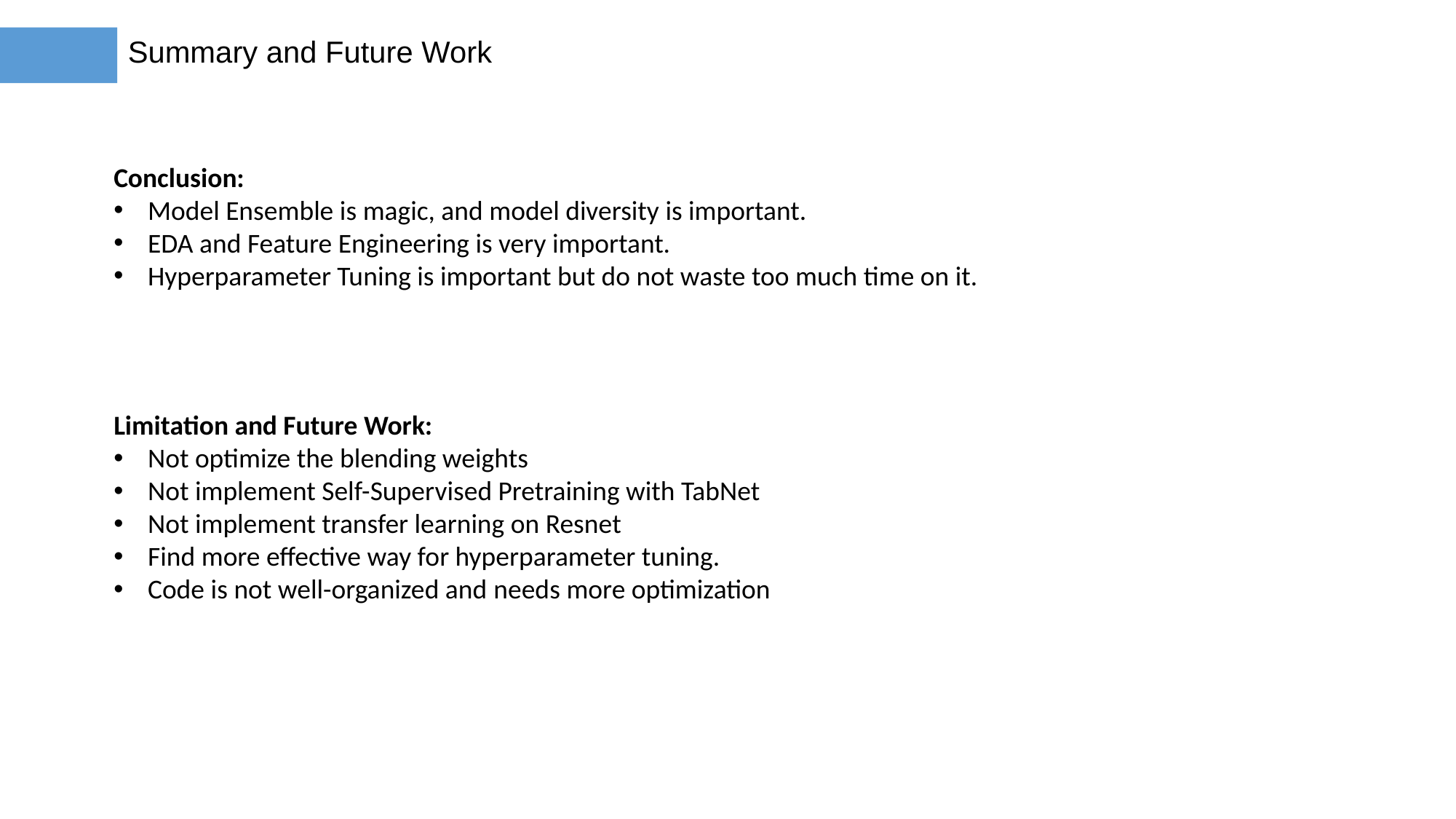

Summary and Future Work
Conclusion:
Model Ensemble is magic, and model diversity is important.
EDA and Feature Engineering is very important.
Hyperparameter Tuning is important but do not waste too much time on it.

Limitation and Future Work:
Not optimize the blending weights
Not implement Self-Supervised Pretraining with TabNet
Not implement transfer learning on Resnet
Find more effective way for hyperparameter tuning.
Code is not well-organized and needs more optimization